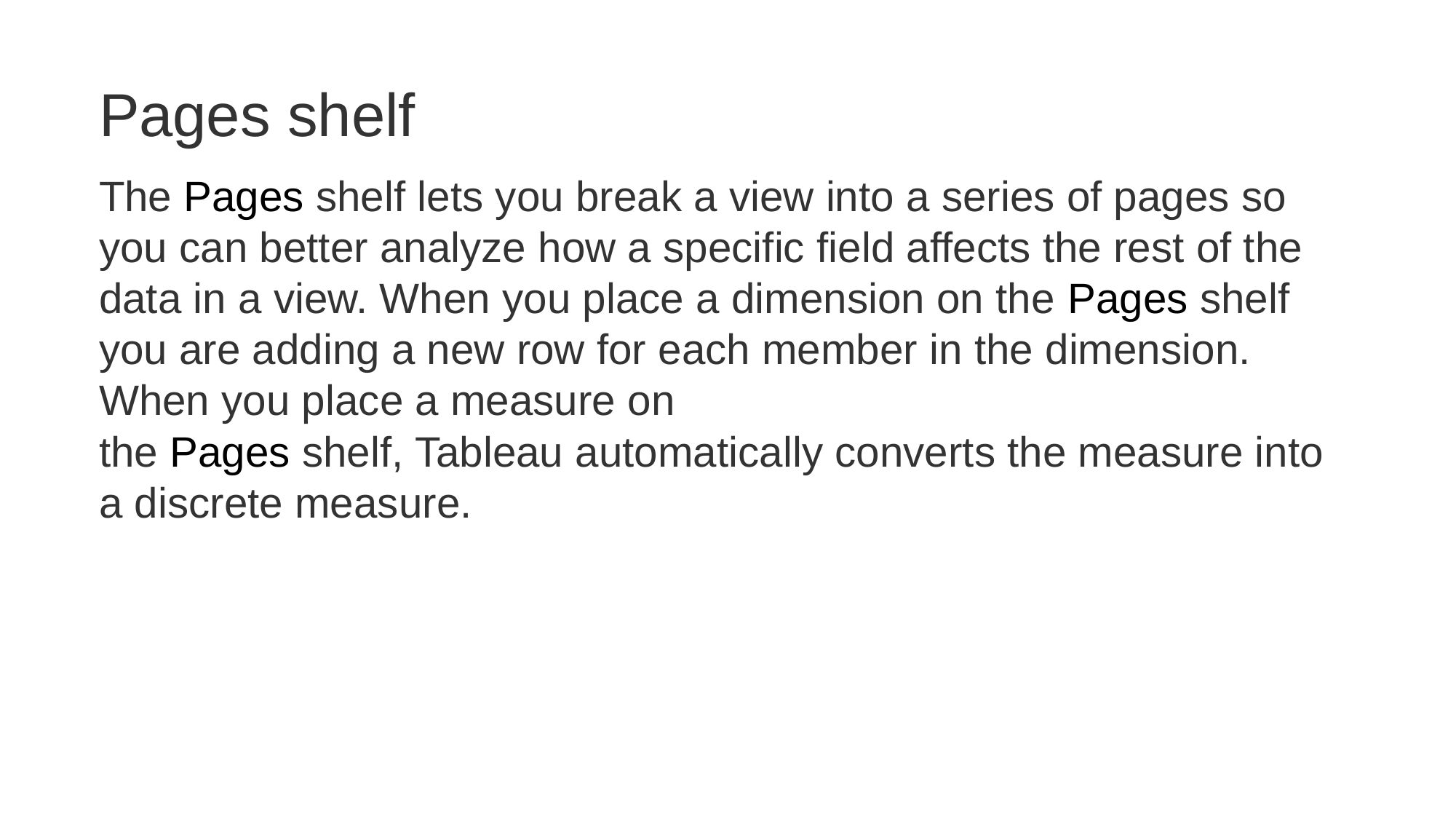

Pages shelf
The Pages shelf lets you break a view into a series of pages so you can better analyze how a specific field affects the rest of the data in a view. When you place a dimension on the Pages shelf you are adding a new row for each member in the dimension. When you place a measure on
the Pages shelf, Tableau automatically converts the measure into a discrete measure.